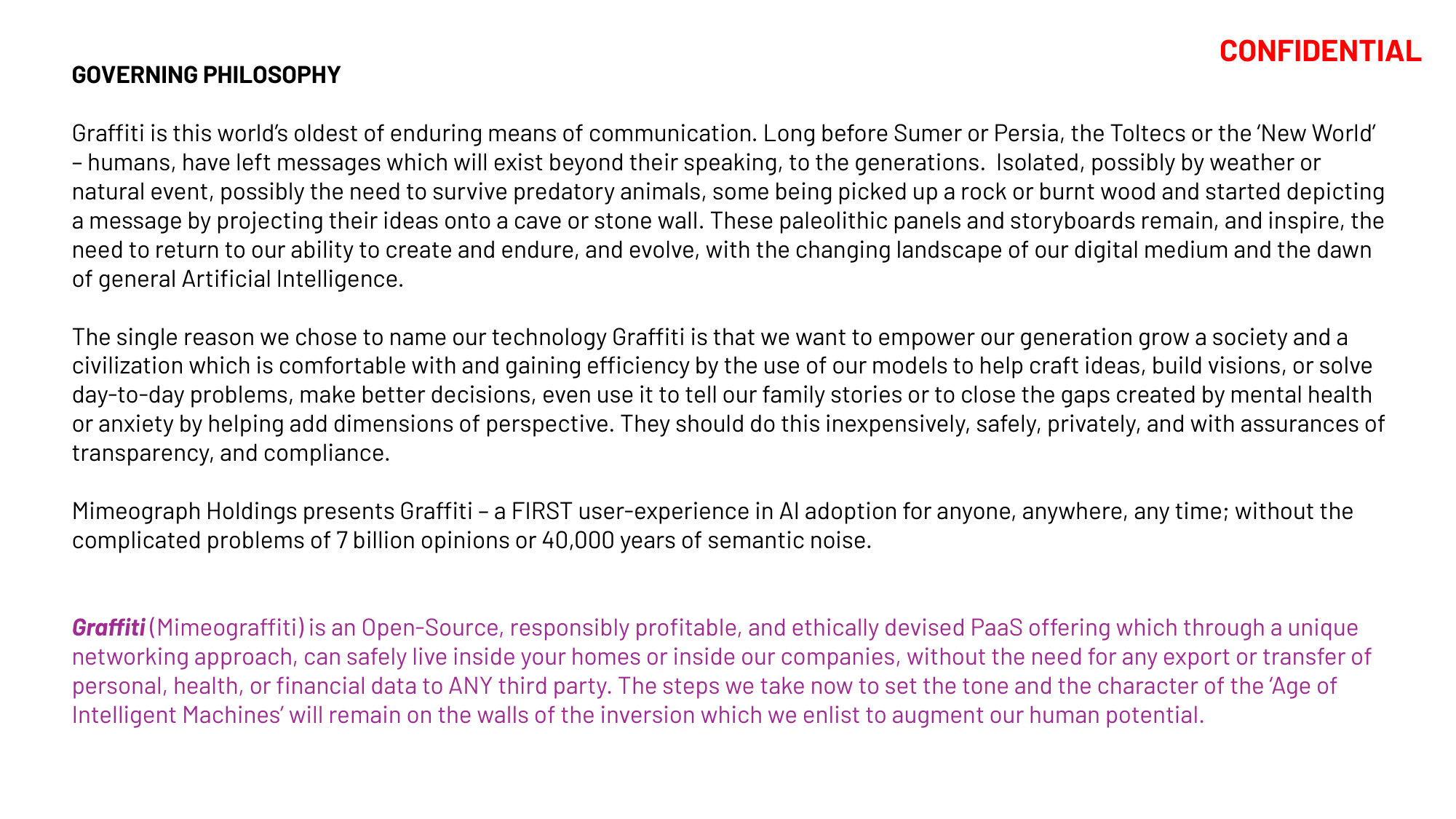

CONFIDENTIAL
GOVERNING PHILOSOPHY

Graffiti is this world’s oldest of enduring means of communication. Long before Sumer or Persia, the Toltecs or the ‘New World’ – humans, have left messages which will exist beyond their speaking, to the generations.  Isolated, possibly by weather or natural event, possibly the need to survive predatory animals, some being picked up a rock or burnt wood and started depicting a message by projecting their ideas onto a cave or stone wall. These paleolithic panels and storyboards remain, and inspire, the need to return to our ability to create and endure, and evolve, with the changing landscape of our digital medium and the dawn of general Artificial Intelligence.

The single reason we chose to name our technology Graffiti is that we want to empower our generation grow a society and a civilization which is comfortable with and gaining efficiency by the use of our models to help craft ideas, build visions, or solve day-to-day problems, make better decisions, even use it to tell our family stories or to close the gaps created by mental health or anxiety by helping add dimensions of perspective. They should do this inexpensively, safely, privately, and with assurances of transparency, and compliance.

Mimeograph Holdings presents Graffiti – a FIRST user-experience in AI adoption for anyone, anywhere, any time; without the complicated problems of 7 billion opinions or 40,000 years of semantic noise.

Graffiti (Mimeograffiti) is an Open-Source, responsibly profitable, and ethically devised PaaS offering which through a unique networking approach, can safely live inside your homes or inside our companies, without the need for any export or transfer of personal, health, or financial data to ANY third party. The steps we take now to set the tone and the character of the ‘Age of Intelligent Machines’ will remain on the walls of the inversion which we enlist to augment our human potential.